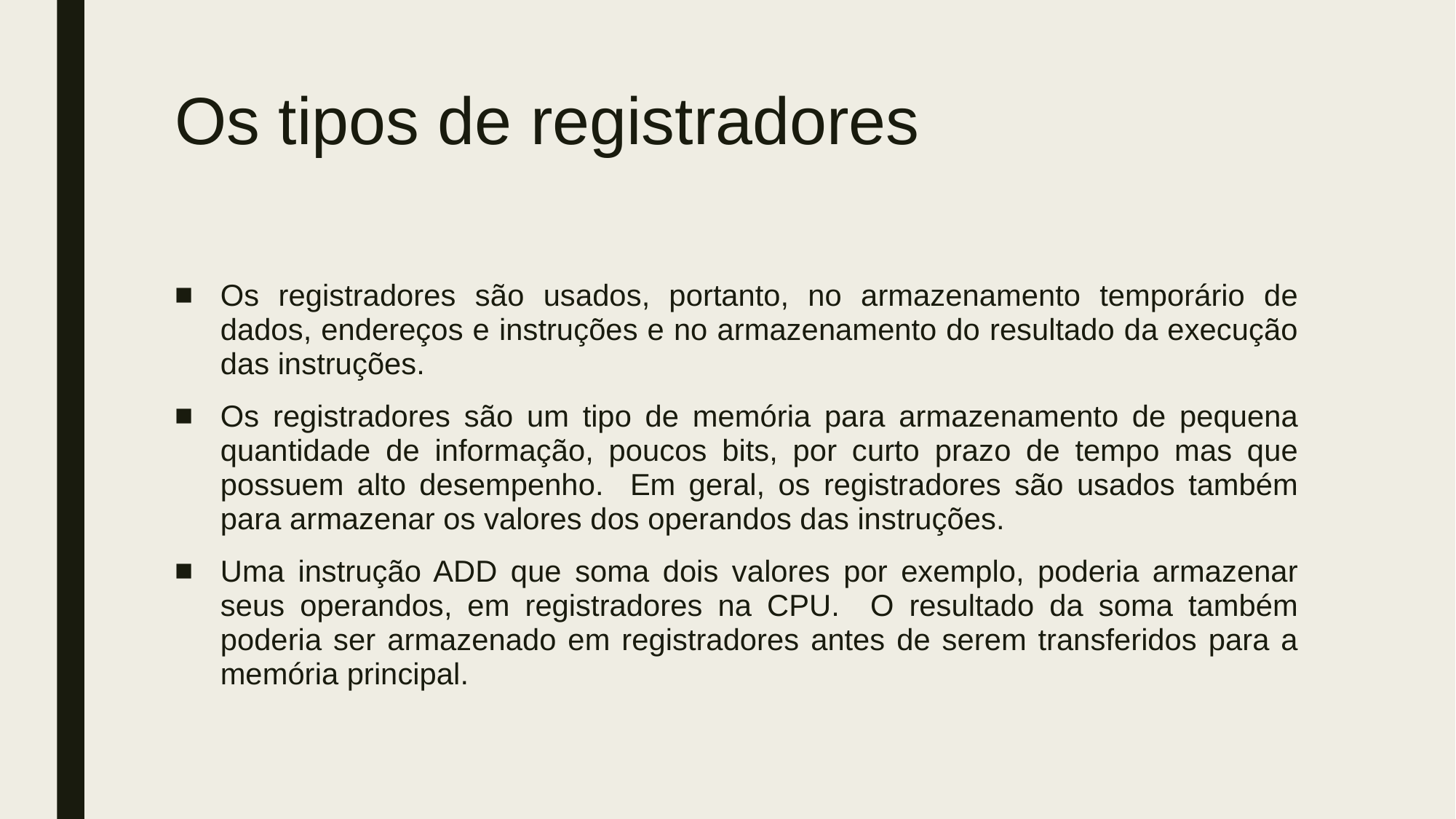

# Os tipos de registradores
Os registradores são usados, portanto, no armazenamento temporário de dados, endereços e instruções e no armazenamento do resultado da execução das instruções.
Os registradores são um tipo de memória para armazenamento de pequena quantidade de informação, poucos bits, por curto prazo de tempo mas que possuem alto desempenho.  Em geral, os registradores são usados também para armazenar os valores dos operandos das instruções.
Uma instrução ADD que soma dois valores por exemplo, poderia armazenar seus operandos, em registradores na CPU.  O resultado da soma também poderia ser armazenado em registradores antes de serem transferidos para a memória principal.